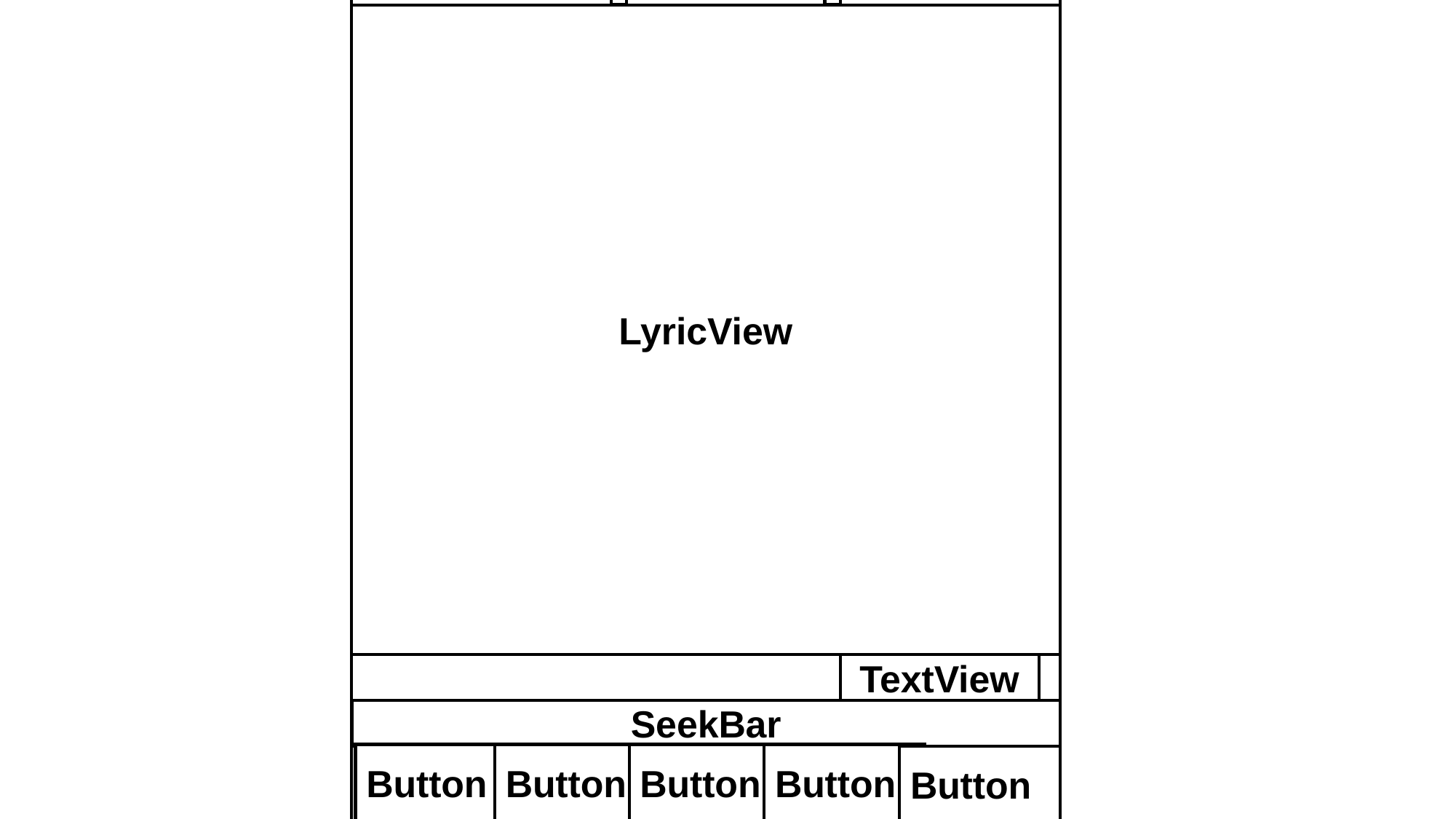

TextView

Button
ImageView

TextView
LyricView
TextView
SeekBar
Button
Button
Button
Button
Button